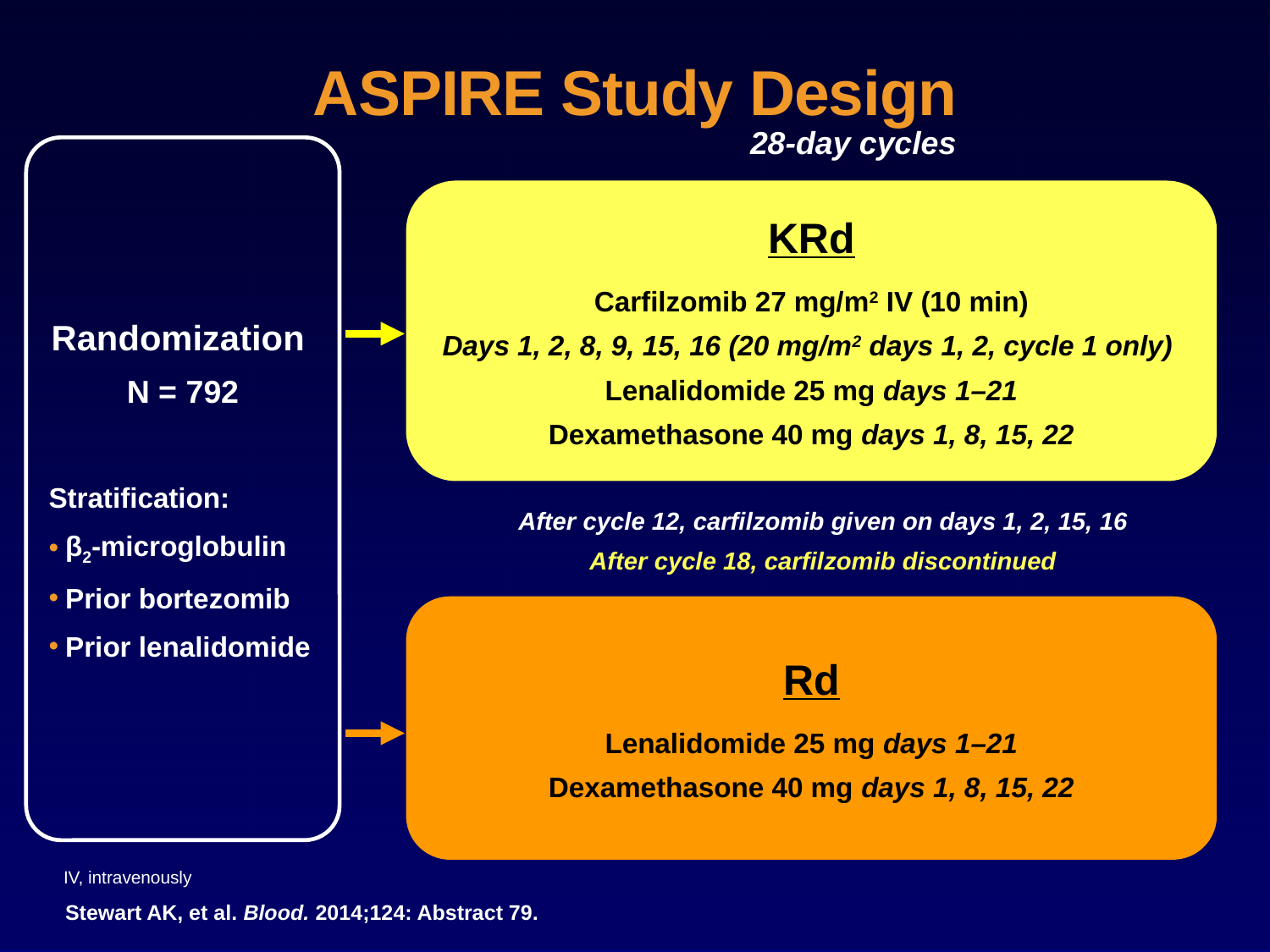

# ASPIRE Study Design
28-day cycles
Randomization
N = 792

Stratification:
β2-microglobulin
Prior bortezomib
Prior lenalidomide
KRd
Carfilzomib 27 mg/m2 IV (10 min)
Days 1, 2, 8, 9, 15, 16 (20 mg/m2 days 1, 2, cycle 1 only)
Lenalidomide 25 mg days 1–21
Dexamethasone 40 mg days 1, 8, 15, 22
After cycle 12, carfilzomib given on days 1, 2, 15, 16
After cycle 18, carfilzomib discontinued
Rd
Lenalidomide 25 mg days 1–21
Dexamethasone 40 mg days 1, 8, 15, 22
IV, intravenously
Stewart AK, et al. Blood. 2014;124: Abstract 79.